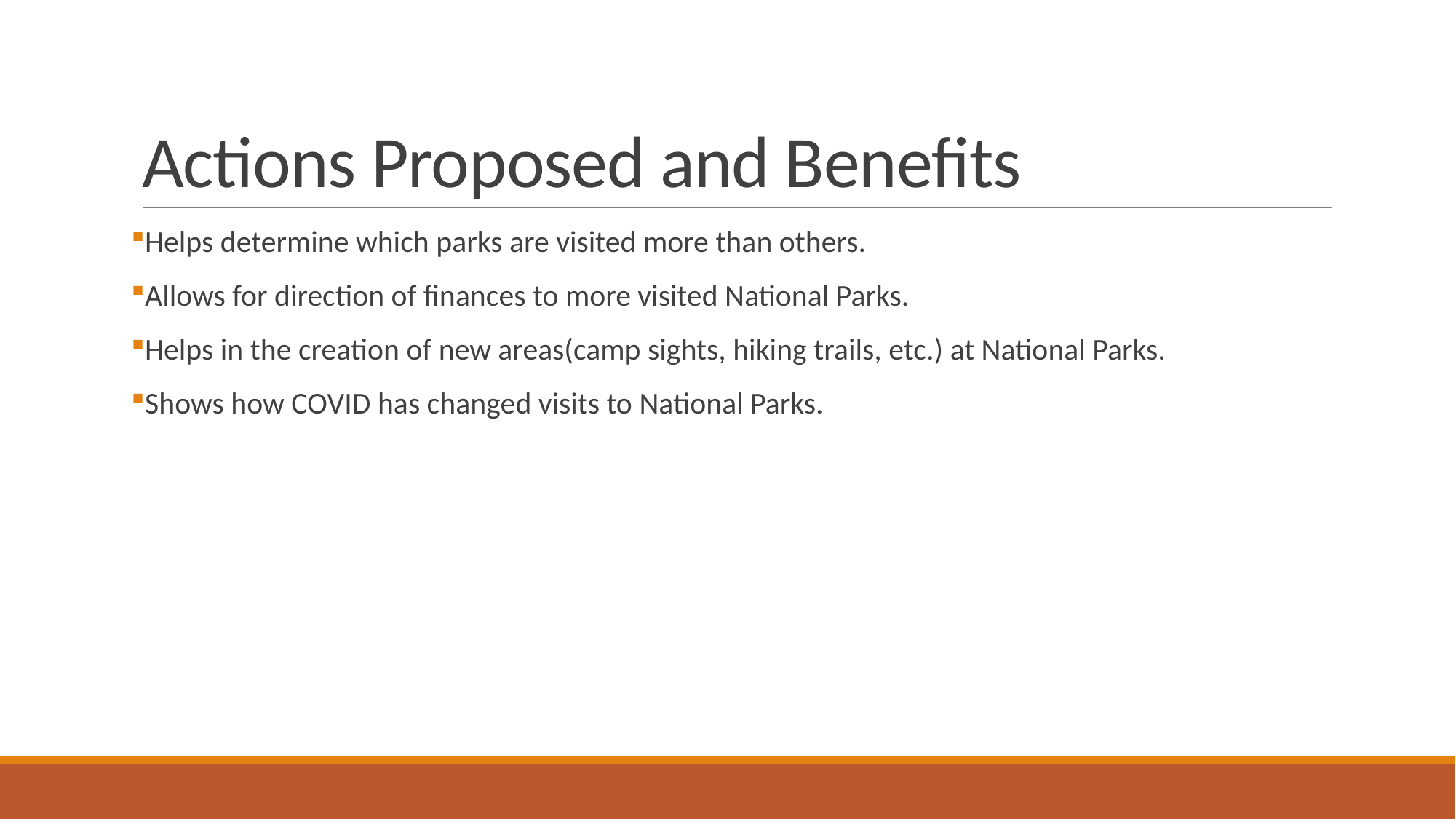

# Actions Proposed and Benefits
Helps determine which parks are visited more than others.
Allows for direction of finances to more visited National Parks.
Helps in the creation of new areas(camp sights, hiking trails, etc.) at National Parks.
Shows how COVID has changed visits to National Parks.